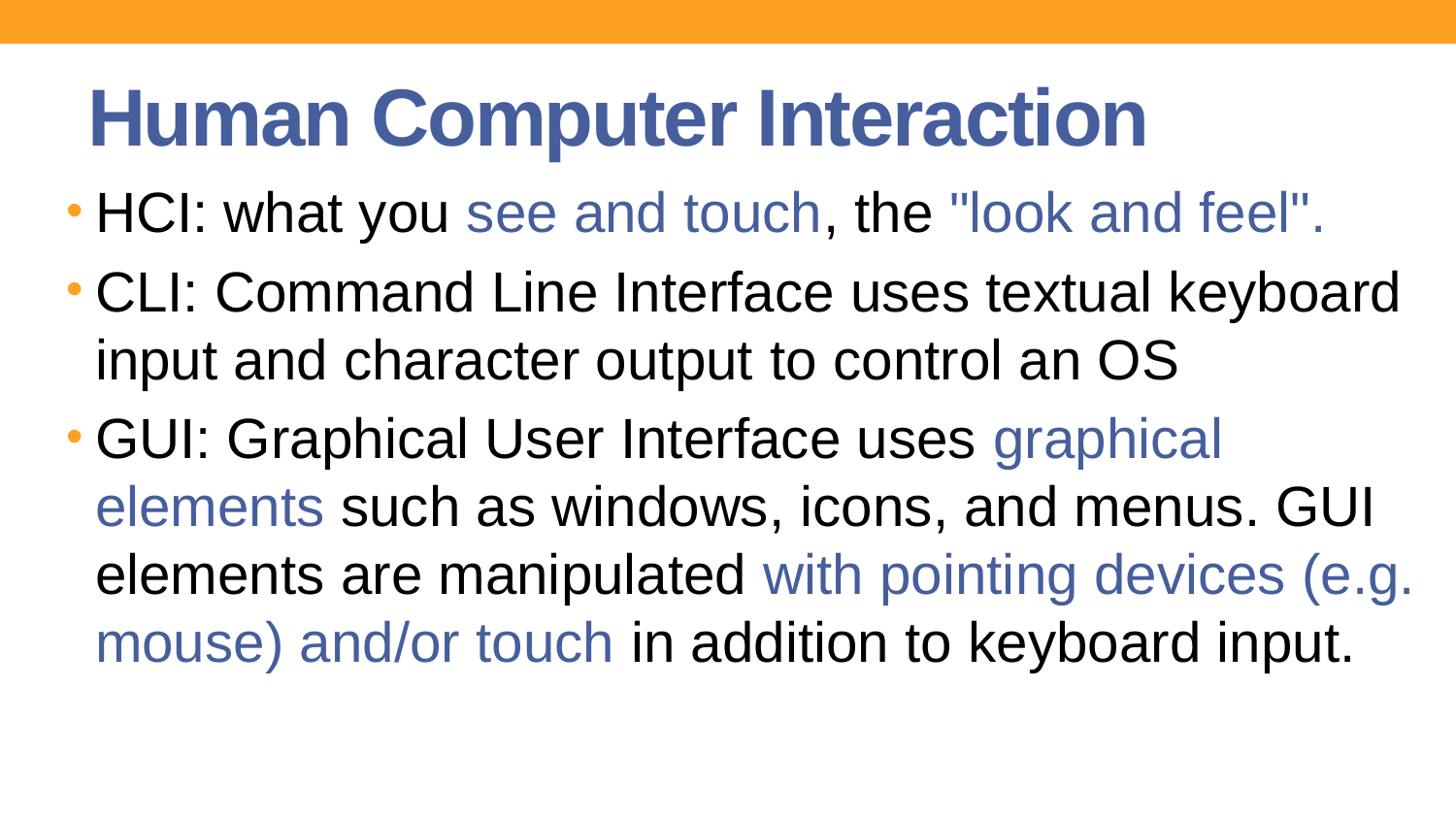

# Human Computer Interaction
HCI: what you see and touch, the "look and feel".
CLI: Command Line Interface uses textual keyboard input and character output to control an OS
GUI: Graphical User Interface uses graphical elements such as windows, icons, and menus. GUI elements are manipulated with pointing devices (e.g. mouse) and/or touch in addition to keyboard input.